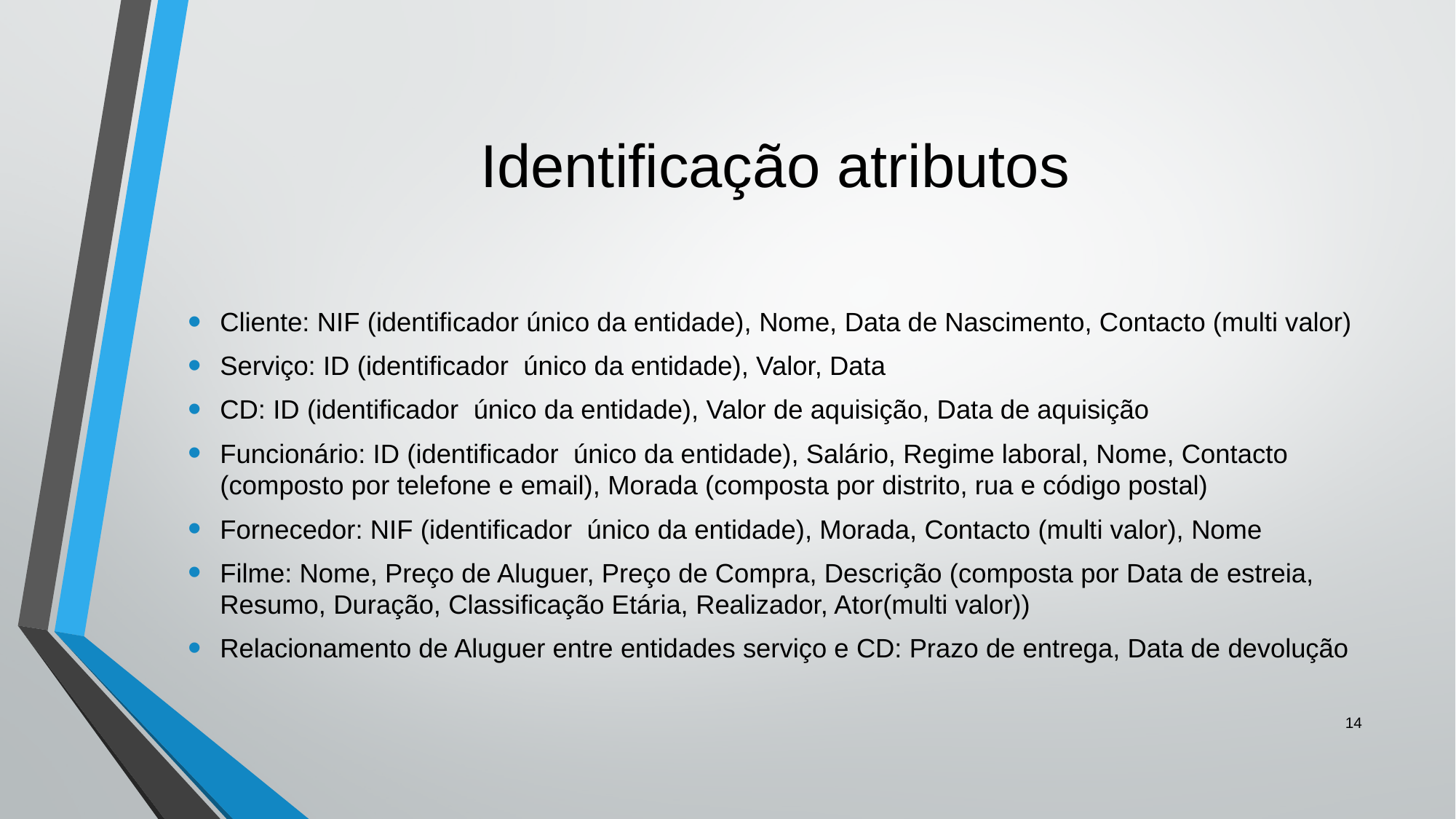

# Identificação atributos
Cliente: NIF (identificador único da entidade), Nome, Data de Nascimento, Contacto (multi valor)
Serviço: ID (identificador  único da entidade), Valor, Data
CD: ID (identificador  único da entidade), Valor de aquisição, Data de aquisição
Funcionário: ID (identificador  único da entidade), Salário, Regime laboral, Nome, Contacto (composto por telefone e email), Morada (composta por distrito, rua e código postal)
Fornecedor: NIF (identificador  único da entidade), Morada, Contacto (multi valor), Nome
Filme: Nome, Preço de Aluguer, Preço de Compra, Descrição (composta por Data de estreia, Resumo, Duração, Classificação Etária, Realizador, Ator(multi valor))
Relacionamento de Aluguer entre entidades serviço e CD: Prazo de entrega, Data de devolução
14